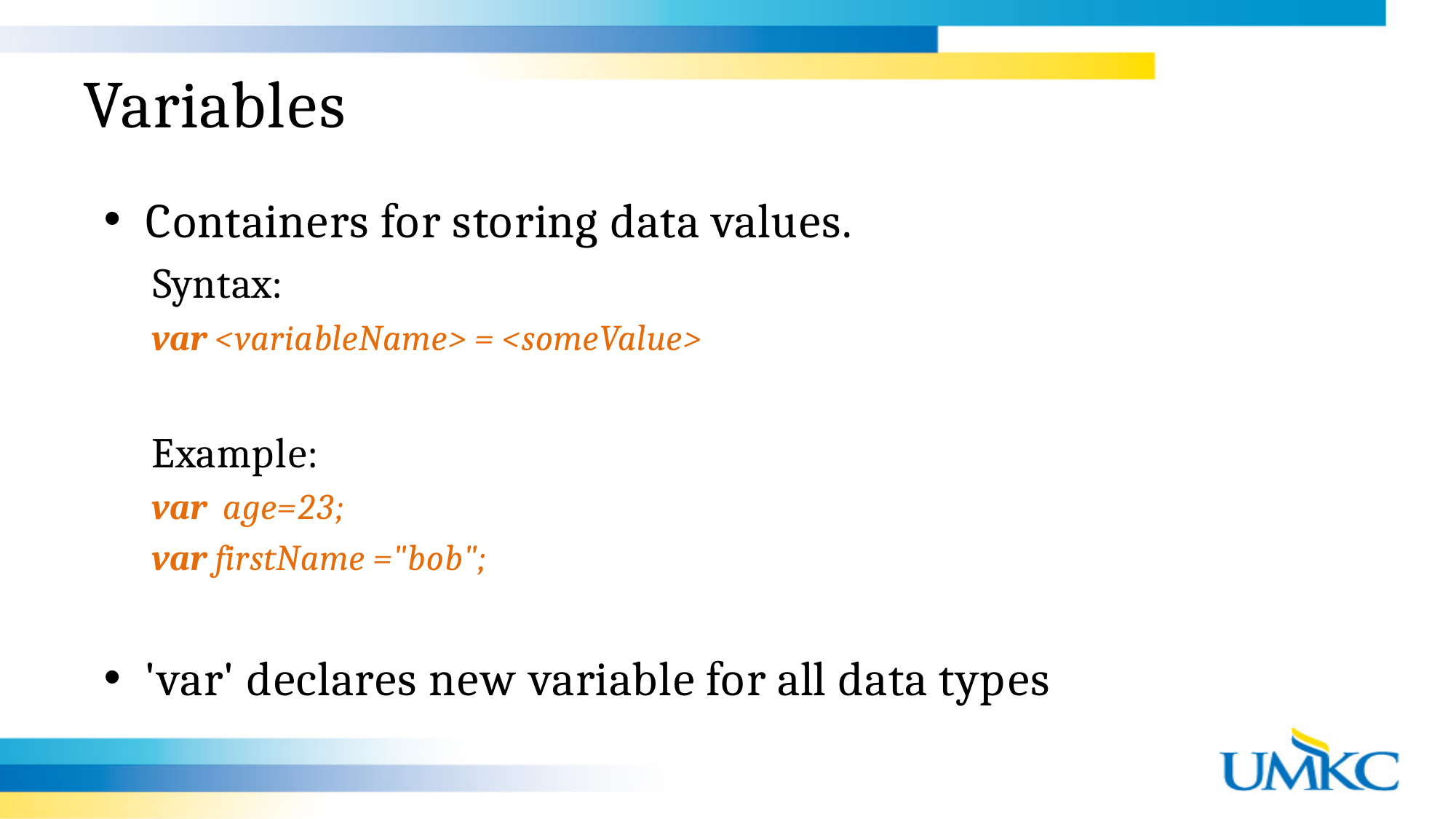

# Variables
Containers for storing data values.
Syntax:
var <variableName> = <someValue>

Example:
var  age=23;
var firstName ="bob";

'var' declares new variable for all data types